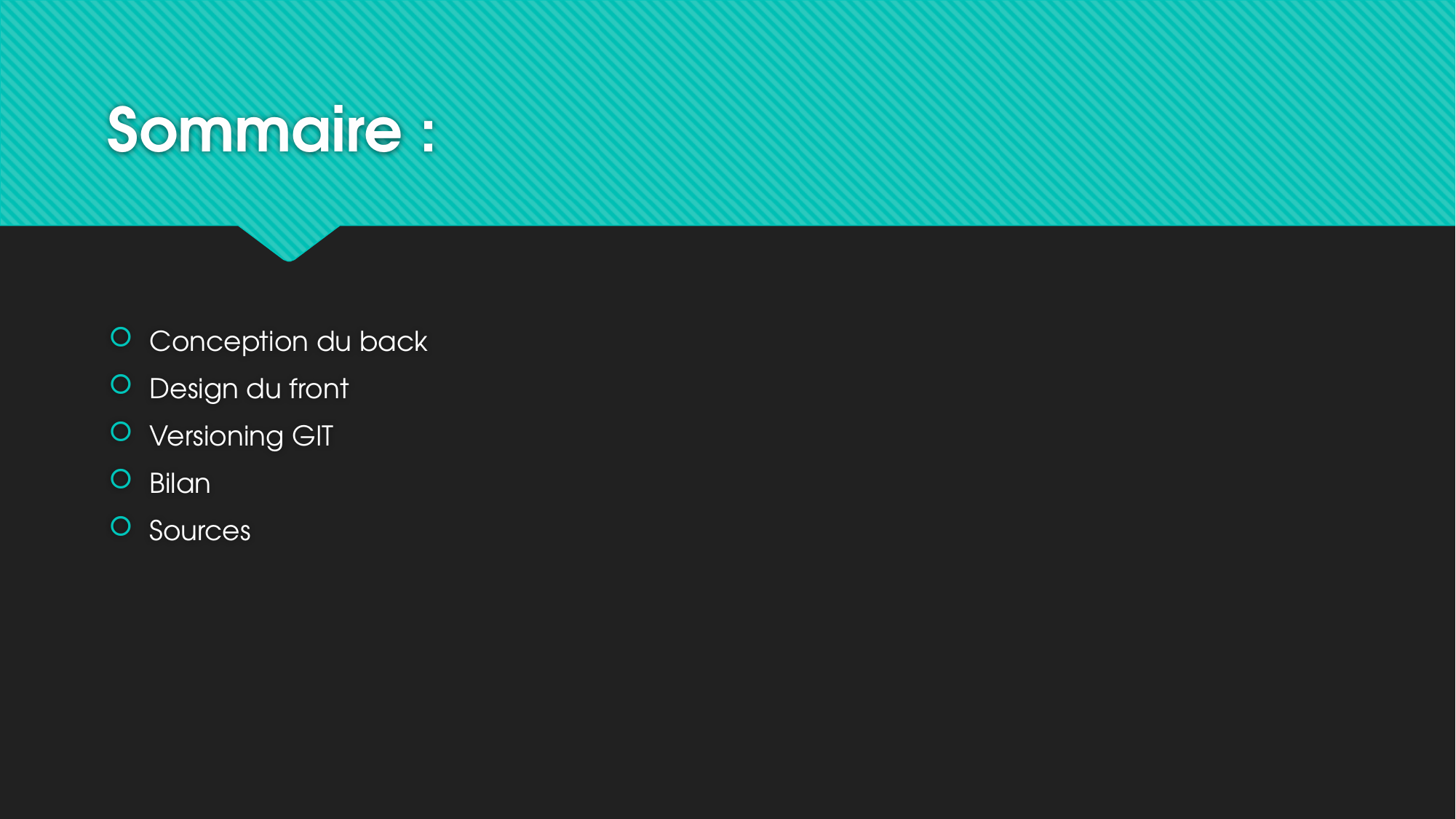

# Sommaire :
Conception du back
Design du front
Versioning GIT
Bilan
Sources